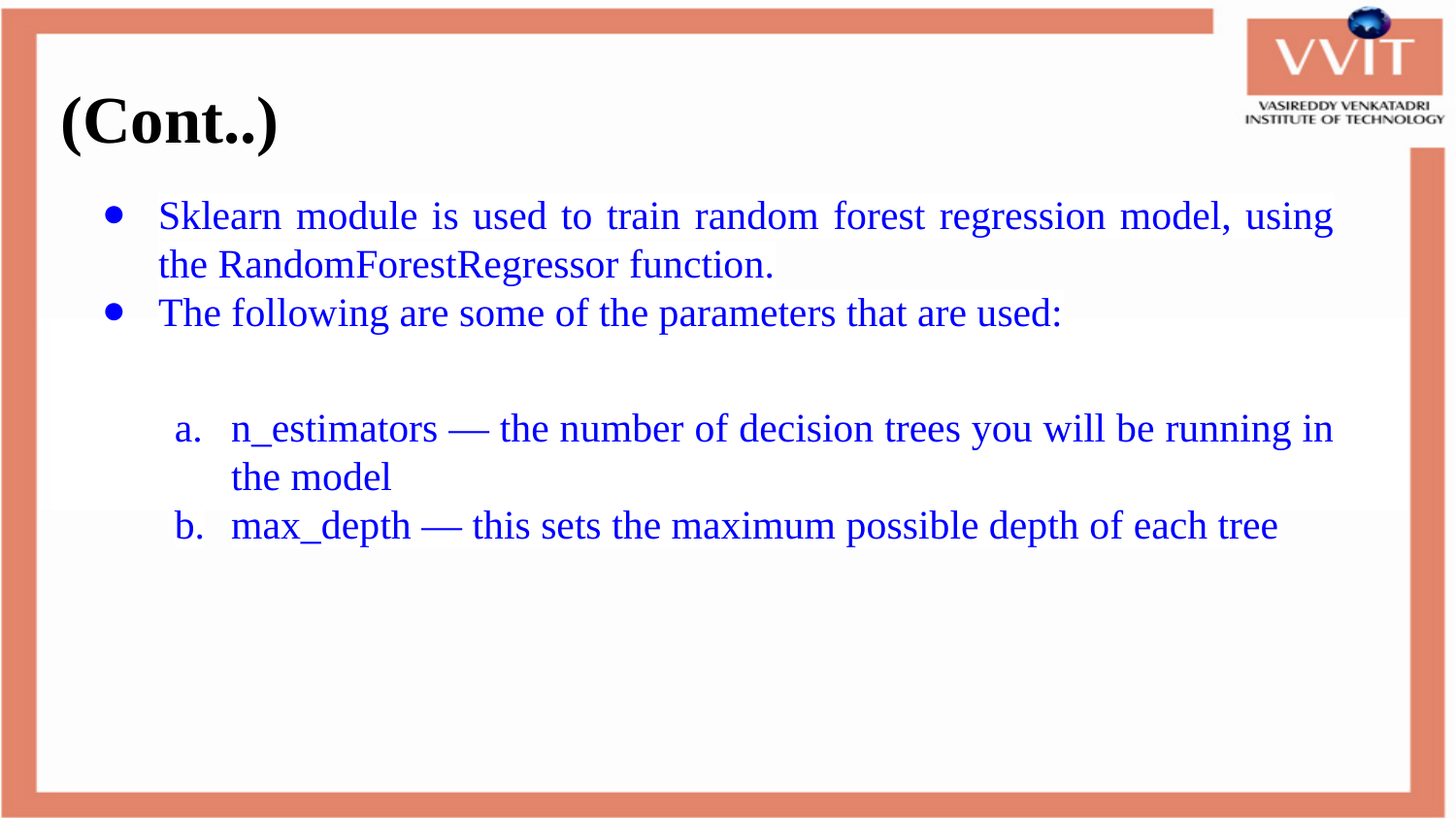

# (Cont..)
Sklearn module is used to train random forest regression model, using the RandomForestRegressor function.
The following are some of the parameters that are used:

n_estimators — the number of decision trees you will be running in the model
max_depth — this sets the maximum possible depth of each tree